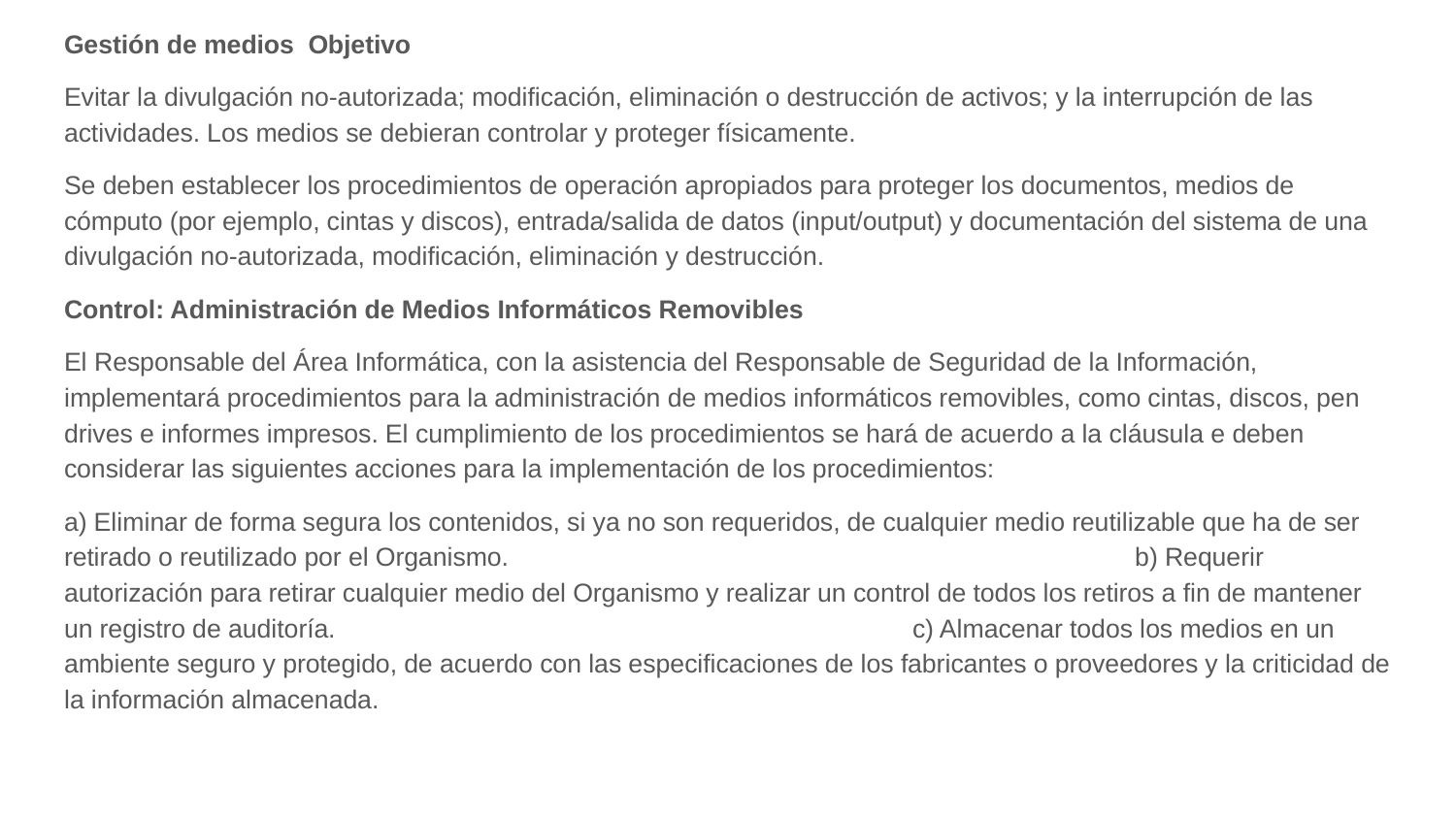

#
Gestión de medios  Objetivo
Evitar la divulgación no-autorizada; modificación, eliminación o destrucción de activos; y la interrupción de las actividades. Los medios se debieran controlar y proteger físicamente.
Se deben establecer los procedimientos de operación apropiados para proteger los documentos, medios de cómputo (por ejemplo, cintas y discos), entrada/salida de datos (input/output) y documentación del sistema de una divulgación no-autorizada, modificación, eliminación y destrucción.
Control: Administración de Medios Informáticos Removibles
El Responsable del Área Informática, con la asistencia del Responsable de Seguridad de la Información, implementará procedimientos para la administración de medios informáticos removibles, como cintas, discos, pen drives e informes impresos. El cumplimiento de los procedimientos se hará de acuerdo a la cláusula e deben considerar las siguientes acciones para la implementación de los procedimientos:
a) Eliminar de forma segura los contenidos, si ya no son requeridos, de cualquier medio reutilizable que ha de ser retirado o reutilizado por el Organismo.                                                                                         b) Requerir autorización para retirar cualquier medio del Organismo y realizar un control de todos los retiros a fin de mantener un registro de auditoría.                                                                                  c) Almacenar todos los medios en un ambiente seguro y protegido, de acuerdo con las especificaciones de los fabricantes o proveedores y la criticidad de la información almacenada.